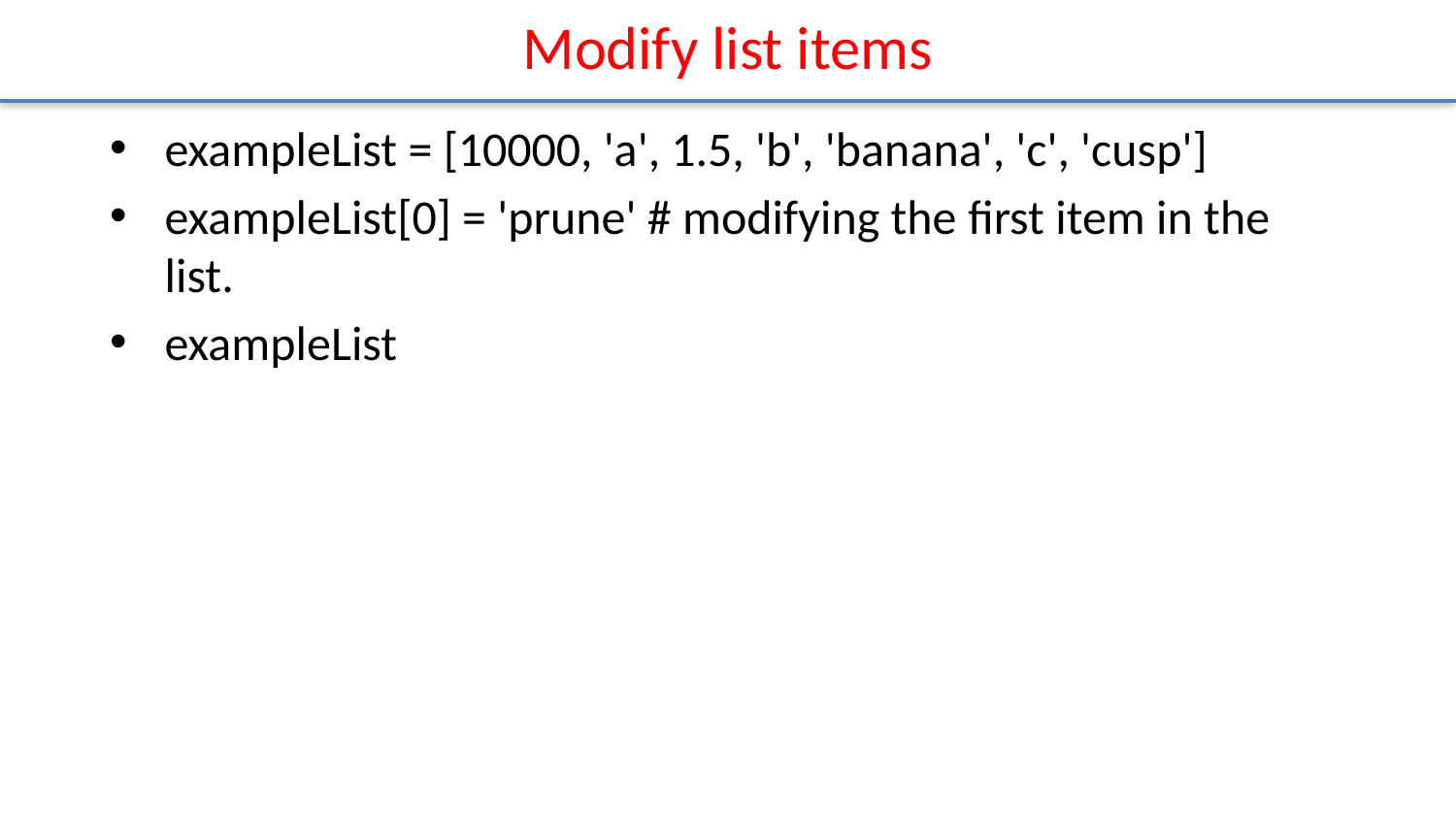

# Modify list items
exampleList = [10000, 'a', 1.5, 'b', 'banana', 'c', 'cusp']
exampleList[0] = 'prune' # modifying the first item in the list.
exampleList